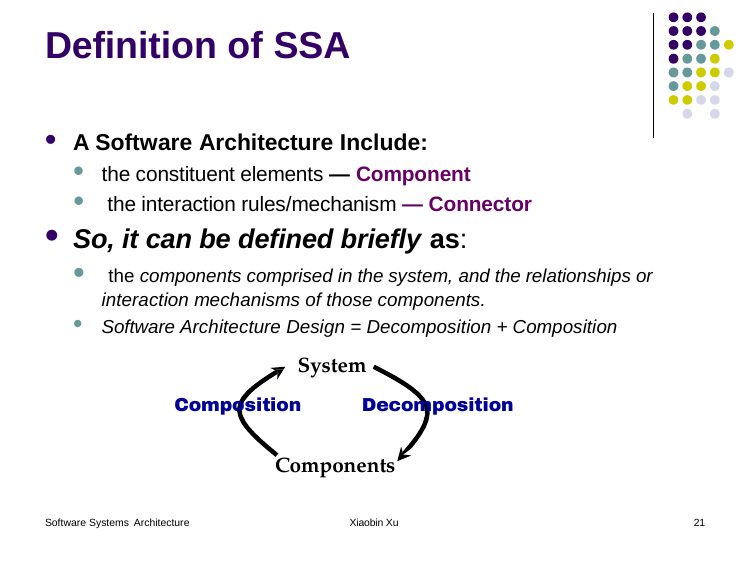

# Definition of SSA
A Software Architecture Include:
the constituent elements ― Component
the interaction rules/mechanism ― Connector
So, it can be defined briefly as:
the components comprised in the system, and the relationships or
interaction mechanisms of those components.
Software Architecture Design = Decomposition + Composition
System

Composition
Decomposition
Components
Software Systems  Architecture
Xiaobin Xu
21